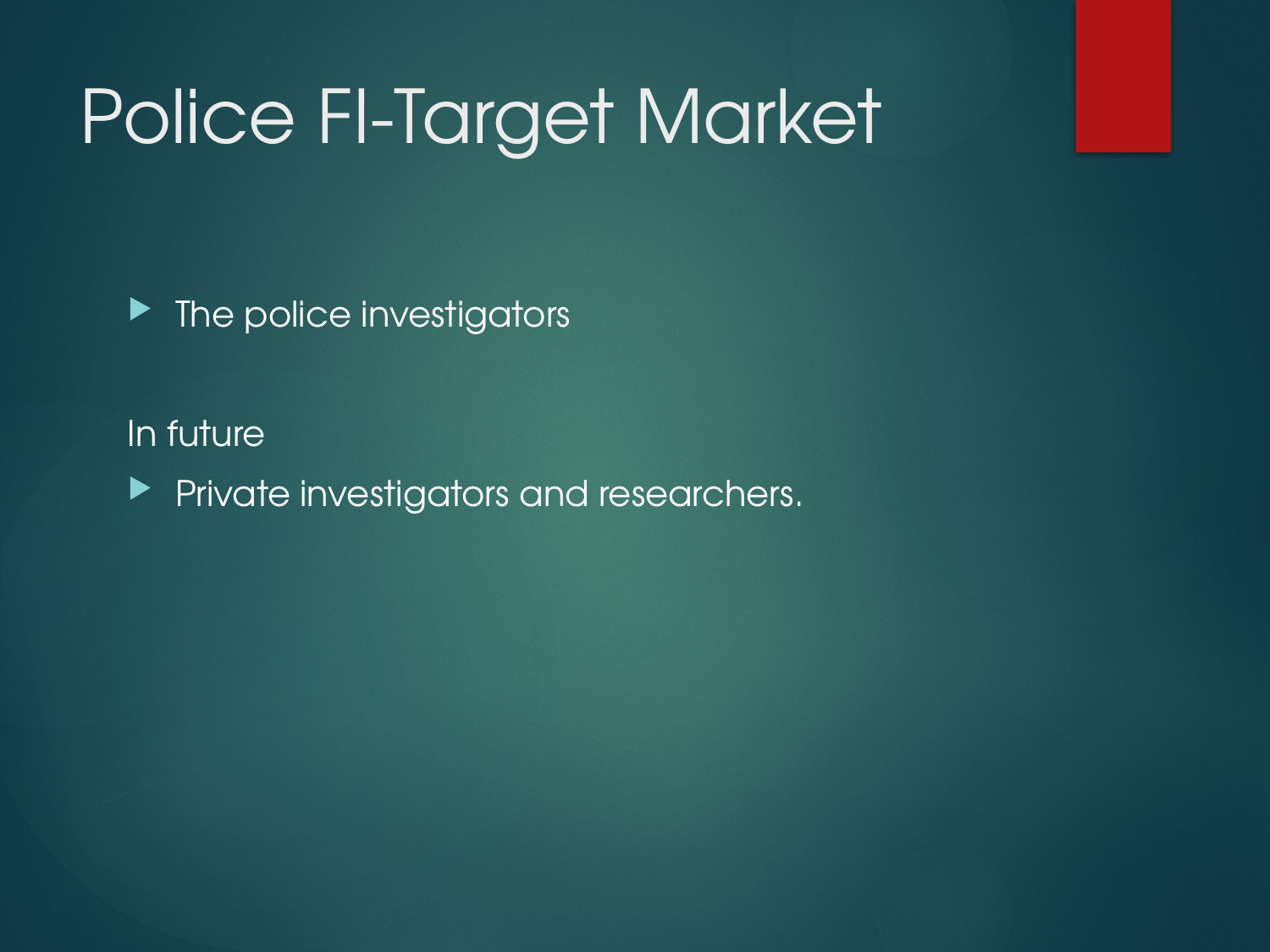

# Police FI-Target Market
The police investigators

In future
Private investigators and researchers.